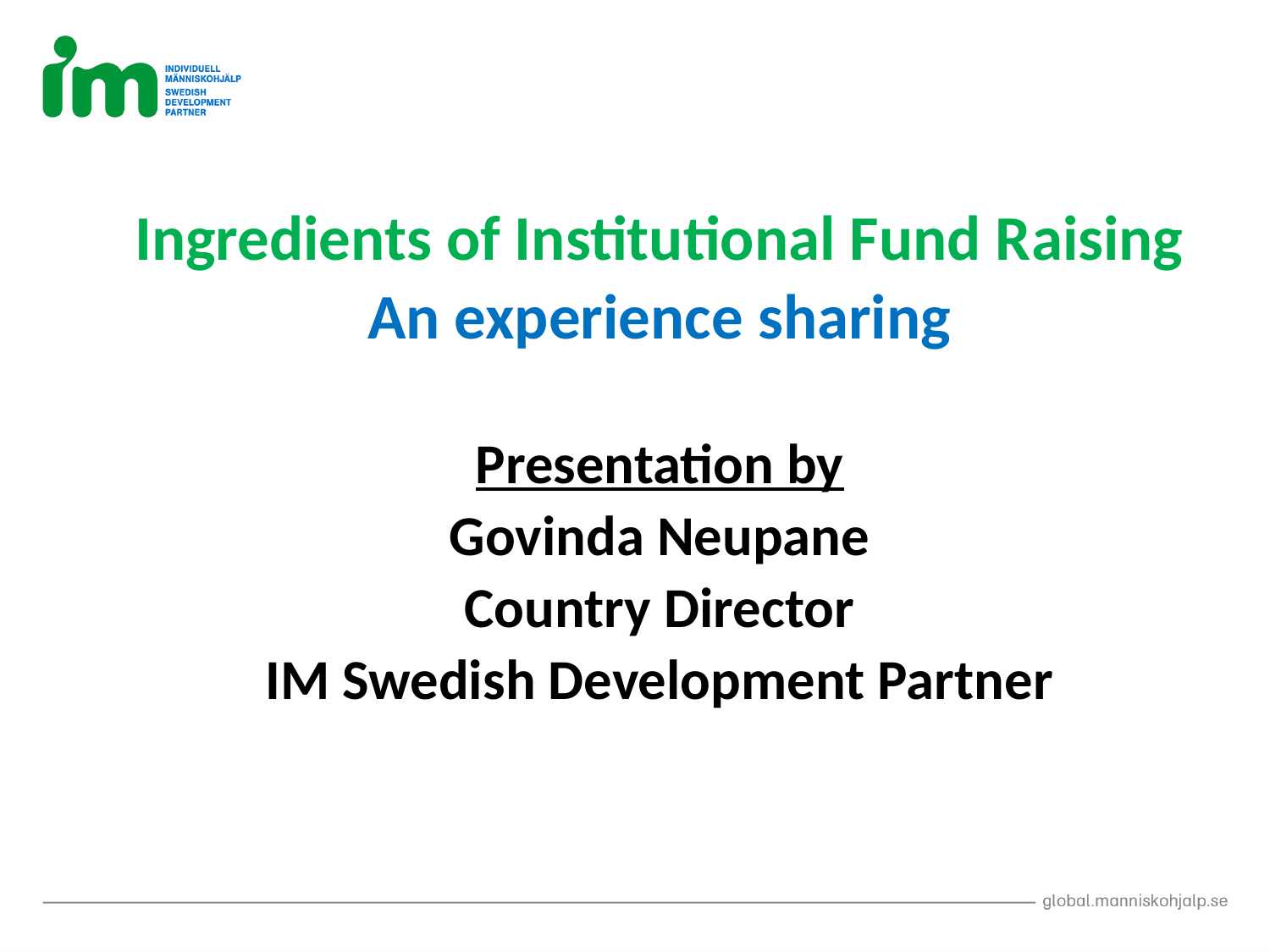

#
Ingredients of Institutional Fund Raising
An experience sharing

Presentation by
Govinda Neupane
Country Director
IM Swedish Development Partner